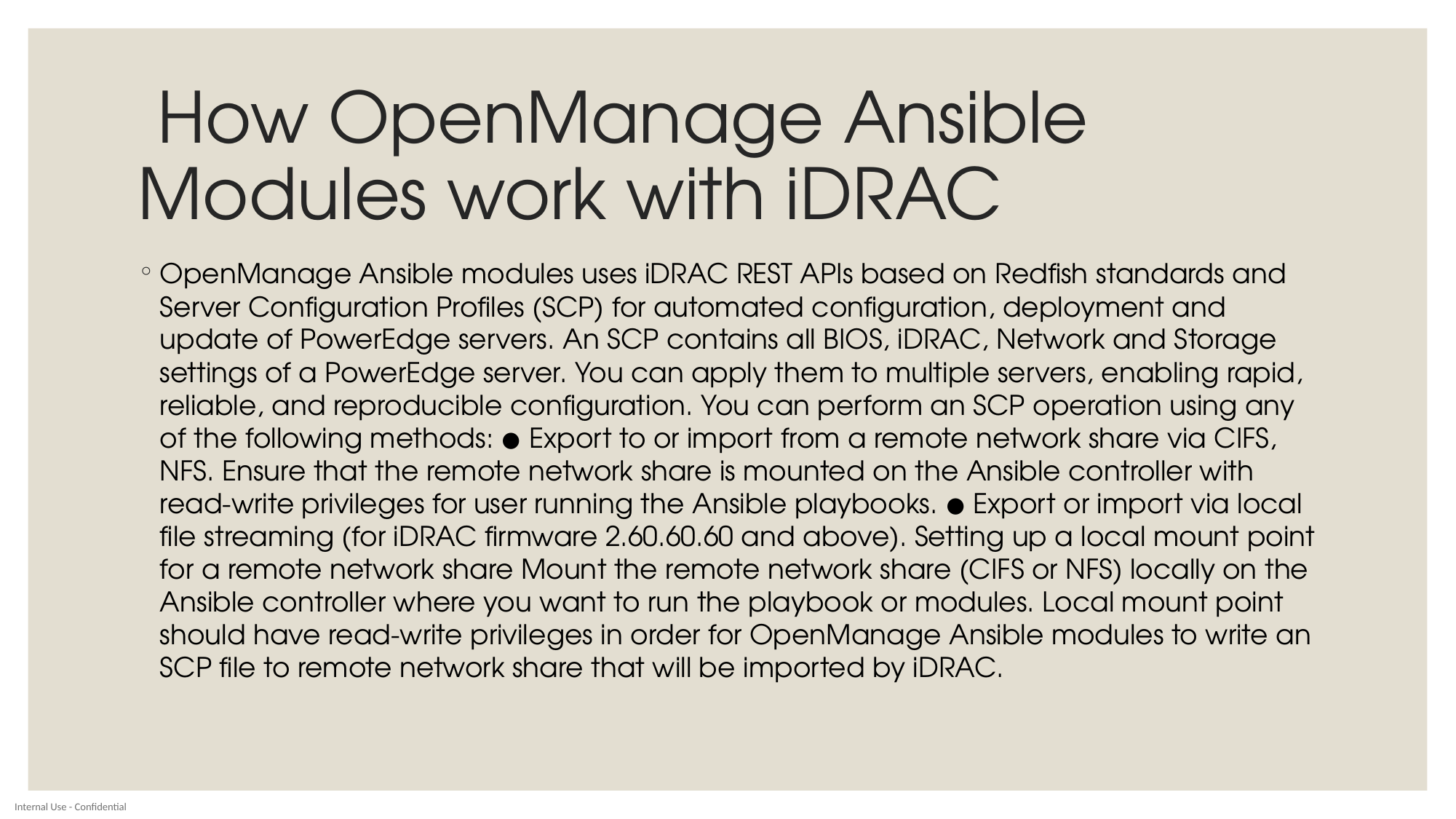

# How OpenManage Ansible Modules work with iDRAC
OpenManage Ansible modules uses iDRAC REST APIs based on Redfish standards and Server Configuration Profiles (SCP) for automated configuration, deployment and update of PowerEdge servers. An SCP contains all BIOS, iDRAC, Network and Storage settings of a PowerEdge server. You can apply them to multiple servers, enabling rapid, reliable, and reproducible configuration. You can perform an SCP operation using any of the following methods: ● Export to or import from a remote network share via CIFS, NFS. Ensure that the remote network share is mounted on the Ansible controller with read-write privileges for user running the Ansible playbooks. ● Export or import via local file streaming (for iDRAC firmware 2.60.60.60 and above). Setting up a local mount point for a remote network share Mount the remote network share (CIFS or NFS) locally on the Ansible controller where you want to run the playbook or modules. Local mount point should have read-write privileges in order for OpenManage Ansible modules to write an SCP file to remote network share that will be imported by iDRAC.